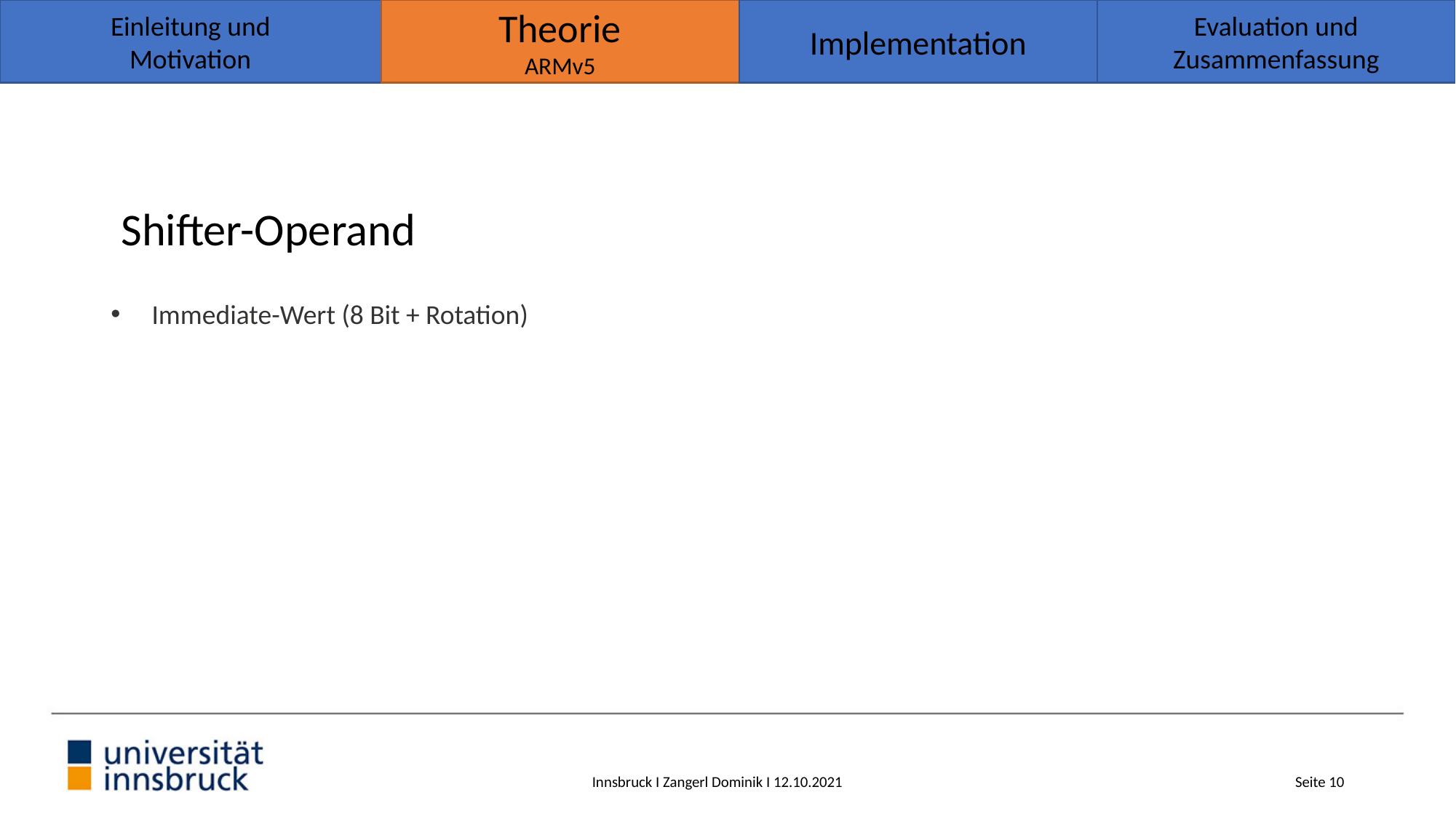

Theorie
ARMv5
Implementation
Evaluation und
Zusammenfassung
Einleitung und
Motivation
# Shifter-Operand
Immediate-Wert (8 Bit + Rotation)

Innsbruck I Zangerl Dominik I 12.10.2021
Seite 10